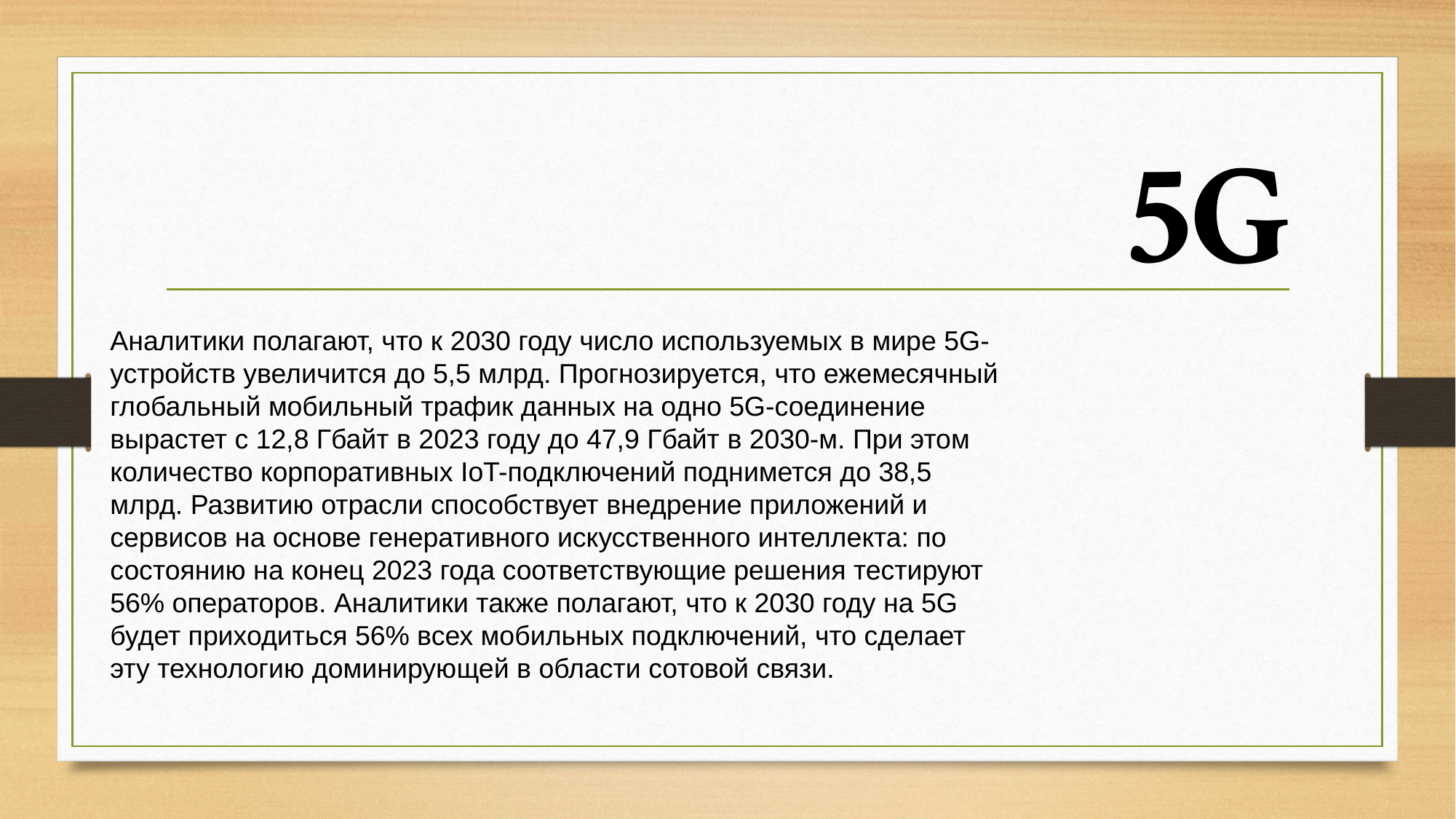

5G
Аналитики полагают, что к 2030 году число используемых в мире 5G-устройств увеличится до 5,5 млрд. Прогнозируется, что ежемесячный глобальный мобильный трафик данных на одно 5G-соединение вырастет с 12,8 Гбайт в 2023 году до 47,9 Гбайт в 2030-м. При этом количество корпоративных IoT-подключений поднимется до 38,5 млрд. Развитию отрасли способствует внедрение приложений и сервисов на основе генеративного искусственного интеллекта: по состоянию на конец 2023 года соответствующие решения тестируют 56% операторов. Аналитики также полагают, что к 2030 году на 5G будет приходиться 56% всех мобильных подключений, что сделает эту технологию доминирующей в области сотовой связи.